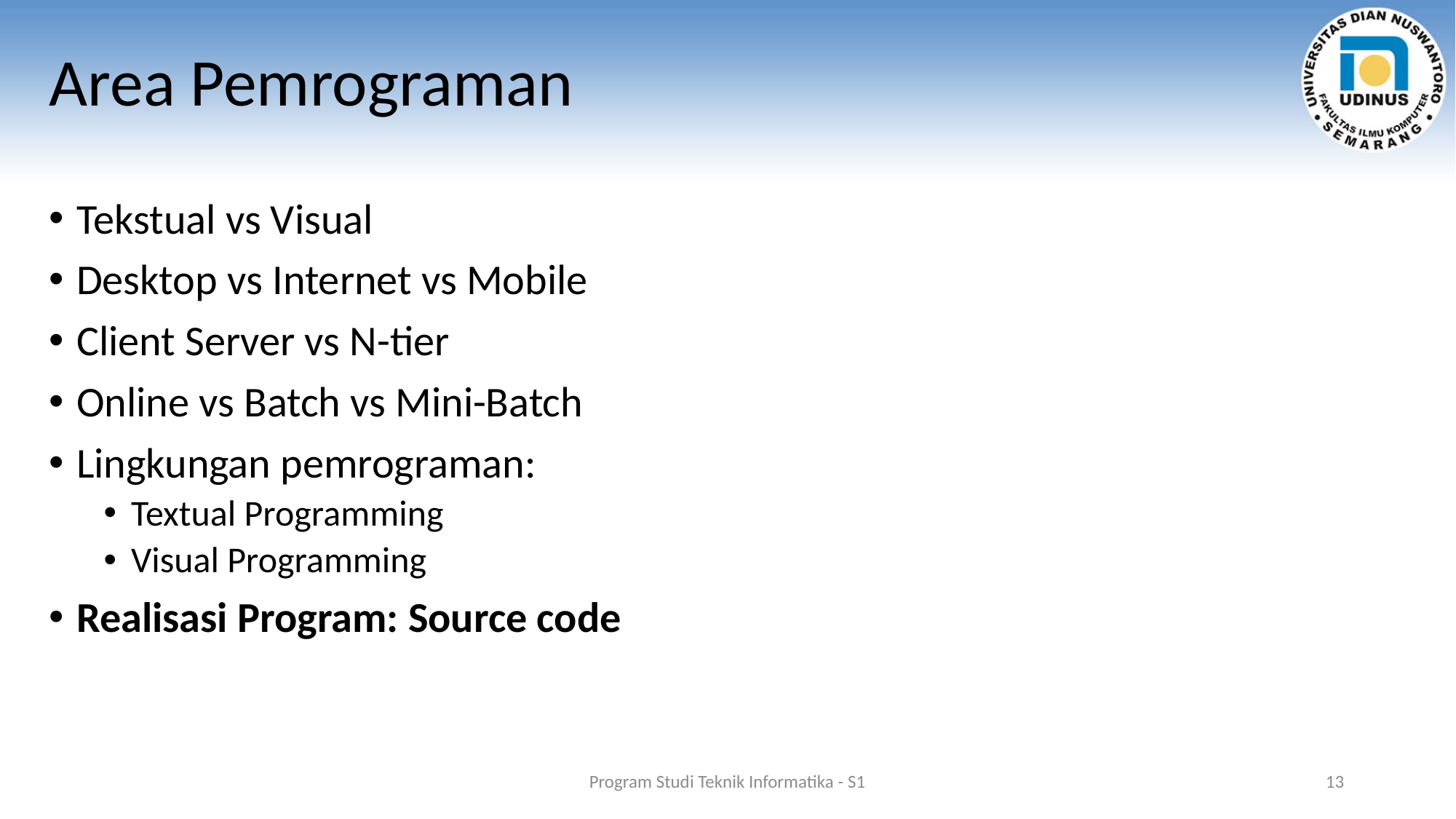

# Area Pemrograman
Tekstual vs Visual
Desktop vs Internet vs Mobile
Client Server vs N-tier
Online vs Batch vs Mini-Batch
Lingkungan pemrograman:
Textual Programming
Visual Programming
Realisasi Program: Source code
Program Studi Teknik Informatika - S1
13